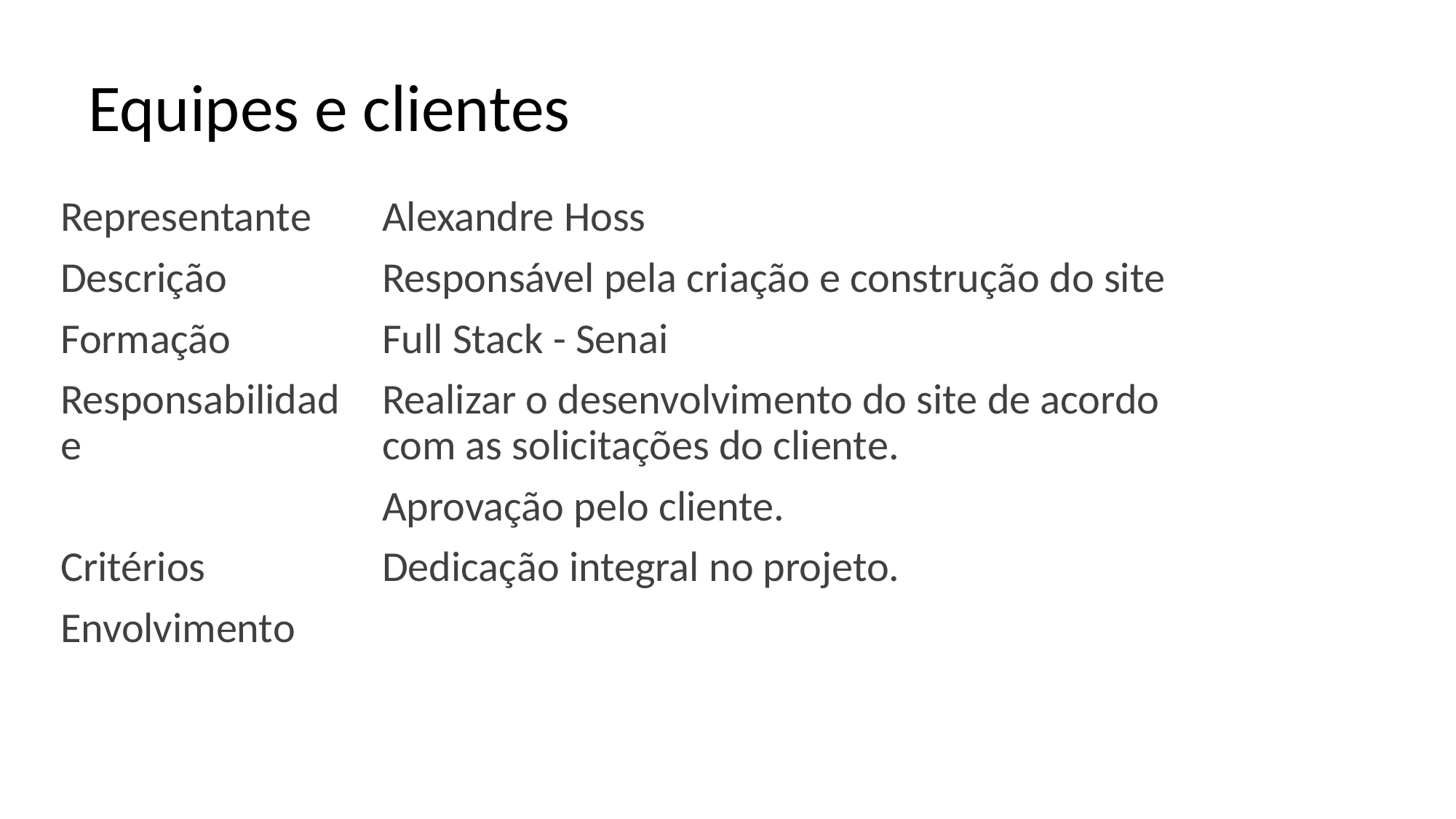

# Equipes e clientes
Representante
Descrição
Formação
Responsabilidade

Critérios
Envolvimento
Alexandre Hoss
Responsável pela criação e construção do site
Full Stack - Senai
Realizar o desenvolvimento do site de acordo com as solicitações do cliente.
Aprovação pelo cliente.
Dedicação integral no projeto.